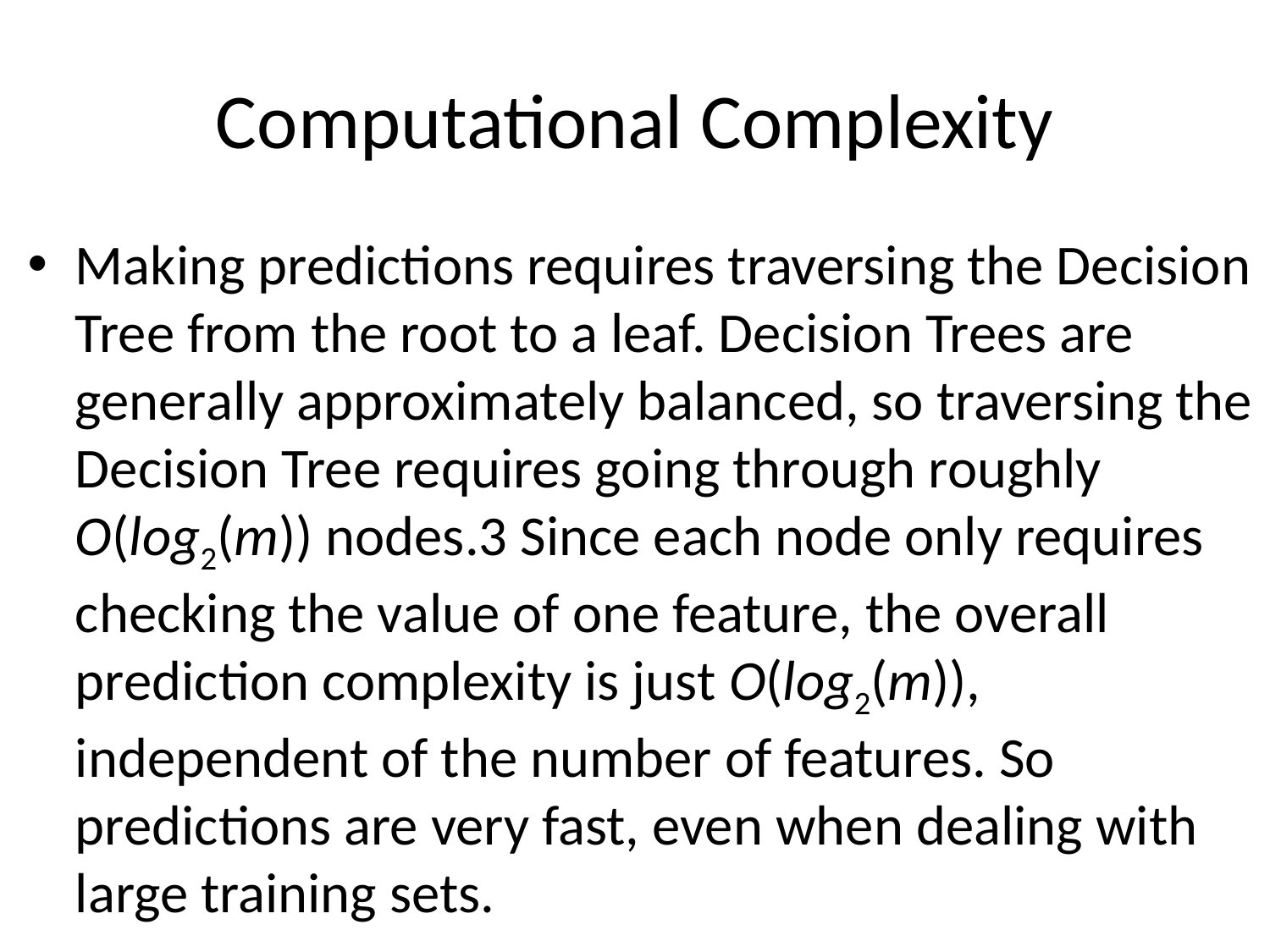

# Computational Complexity
Making predictions requires traversing the Decision Tree from the root to a leaf. Decision Trees are generally approximately balanced, so traversing the Decision Tree requires going through roughly O(log2(m)) nodes.3 Since each node only requires checking the value of one feature, the overall prediction complexity is just O(log2(m)), independent of the number of features. So predictions are very fast, even when dealing with large training sets.